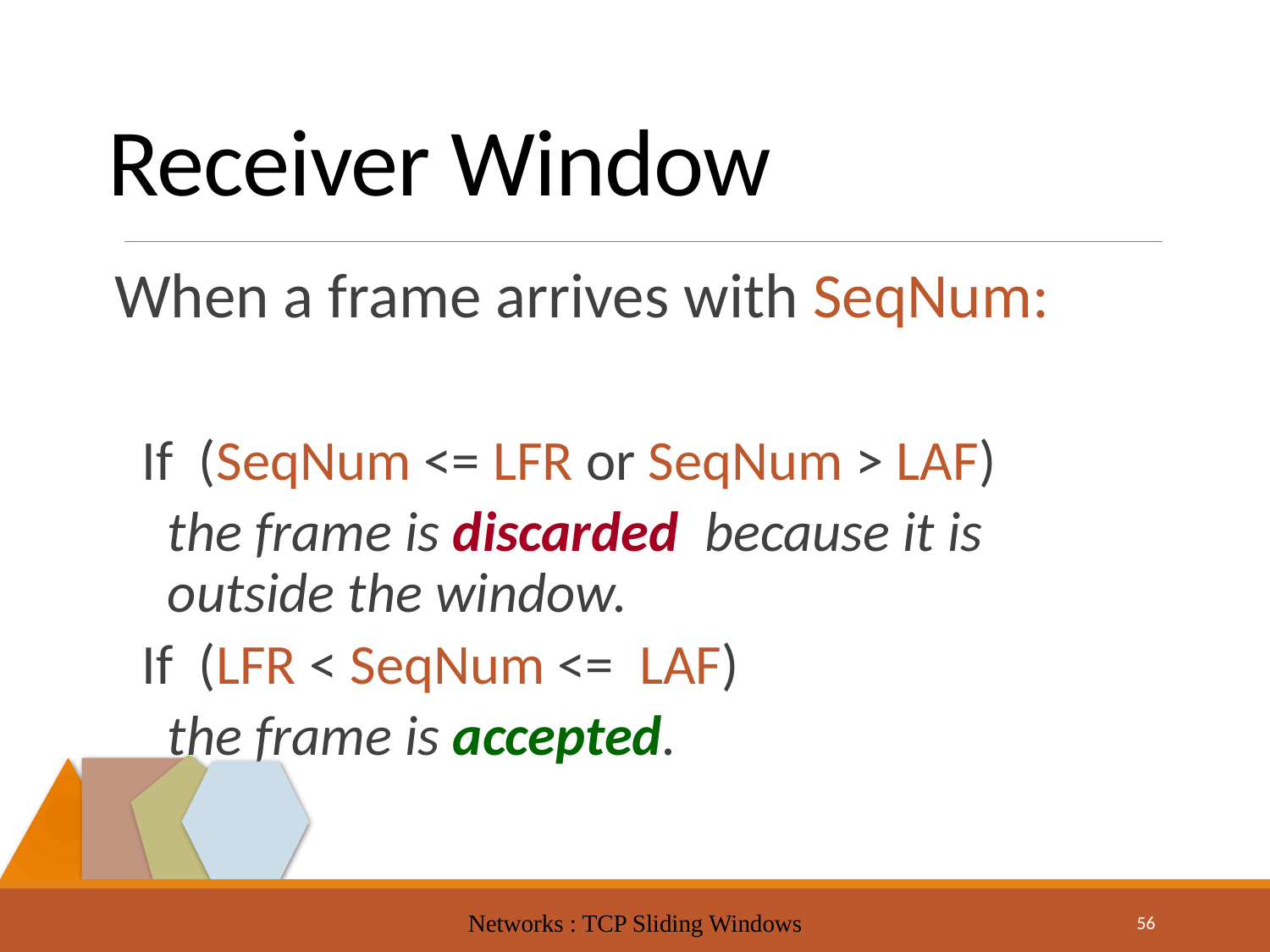

# Receiver Window
When a frame arrives with SeqNum:

If  (SeqNum <= LFR or SeqNum > LAF)
	the frame is discarded  because it is   outside the window.
If  (LFR < SeqNum <=  LAF)
	the frame is accepted.
Networks : TCP Sliding Windows
56